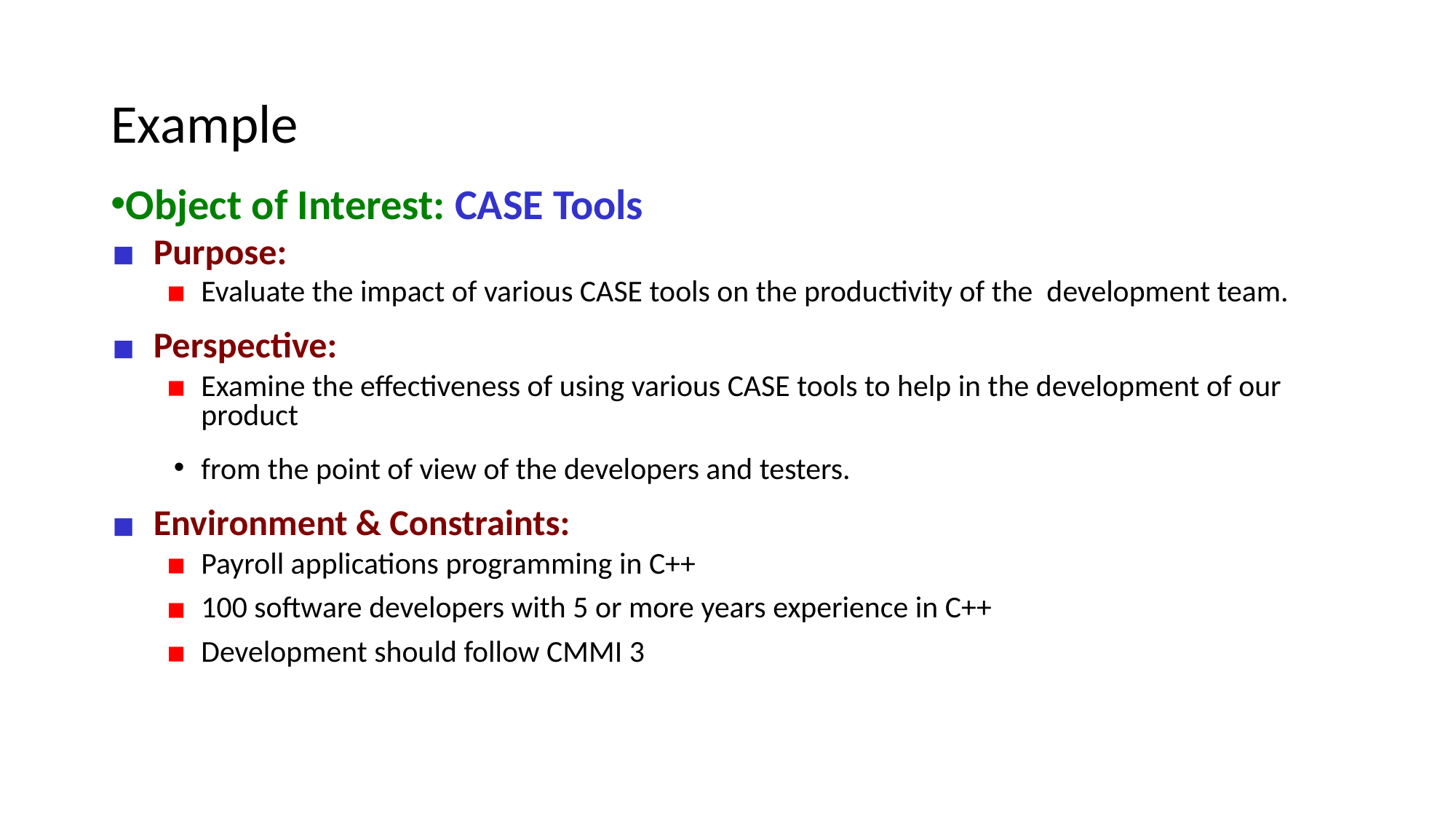

# Example
Object of Interest: CASE Tools
Purpose:
Evaluate the impact of various CASE tools on the productivity of the  development team.
Perspective:
Examine the effectiveness of using various CASE tools to help in the development of our product
from the point of view of the developers and testers.
Environment & Constraints:
Payroll applications programming in C++
100 software developers with 5 or more years experience in C++
Development should follow CMMI 3